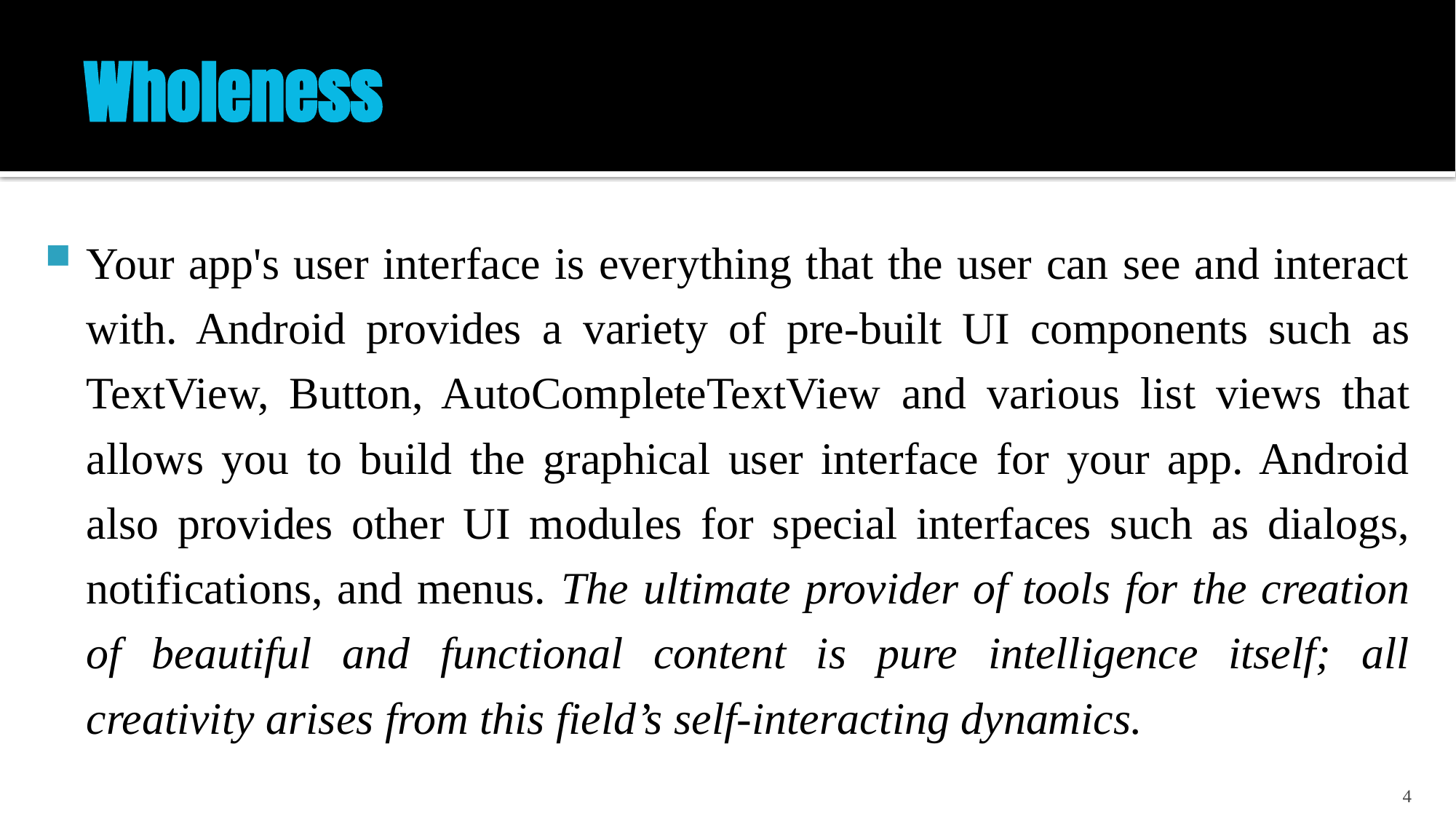

# Wholeness
Your app's user interface is everything that the user can see and interact with. Android provides a variety of pre-built UI components such as TextView, Button, AutoCompleteTextView and various list views that allows you to build the graphical user interface for your app. Android also provides other UI modules for special interfaces such as dialogs, notifications, and menus. The ultimate provider of tools for the creation of beautiful and functional content is pure intelligence itself; all creativity arises from this field’s self-interacting dynamics.
4